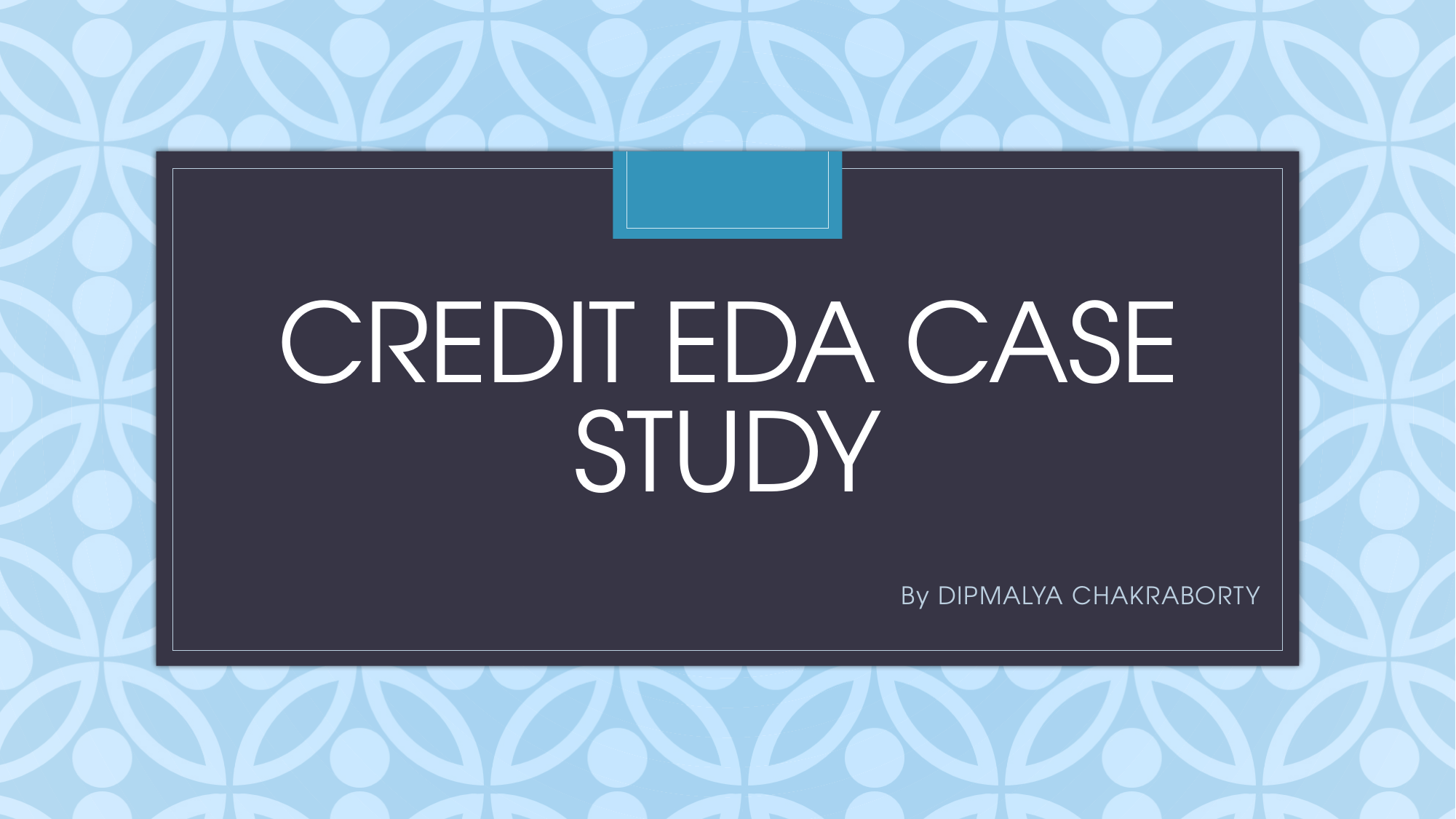

# CREDIT EDA CASE STUDY
By DIPMALYA CHAKRABORTY